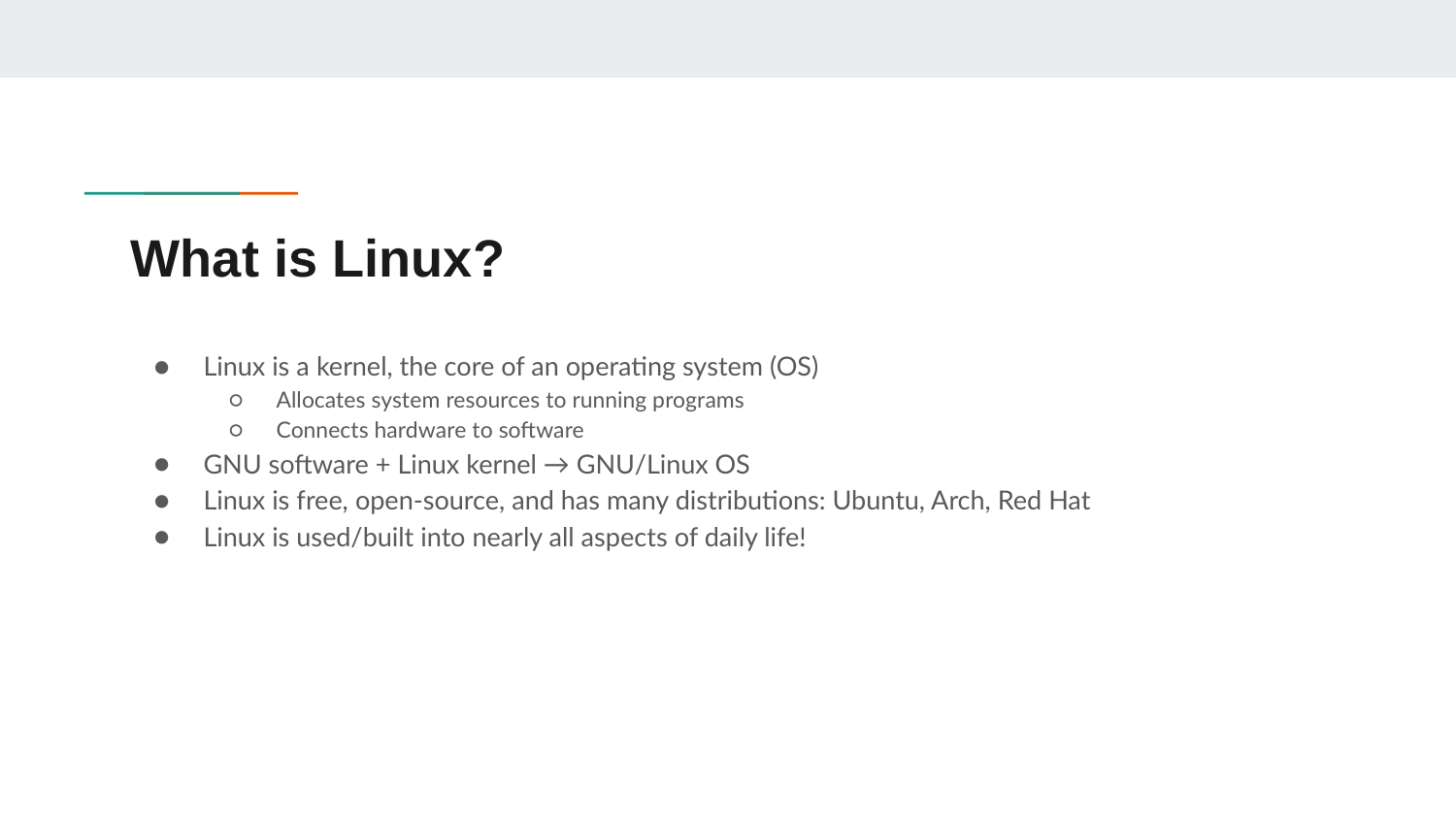

# What is Linux?
Linux is a kernel, the core of an operating system (OS)
Allocates system resources to running programs
Connects hardware to software
GNU software + Linux kernel → GNU/Linux OS
Linux is free, open-source, and has many distributions: Ubuntu, Arch, Red Hat
Linux is used/built into nearly all aspects of daily life!